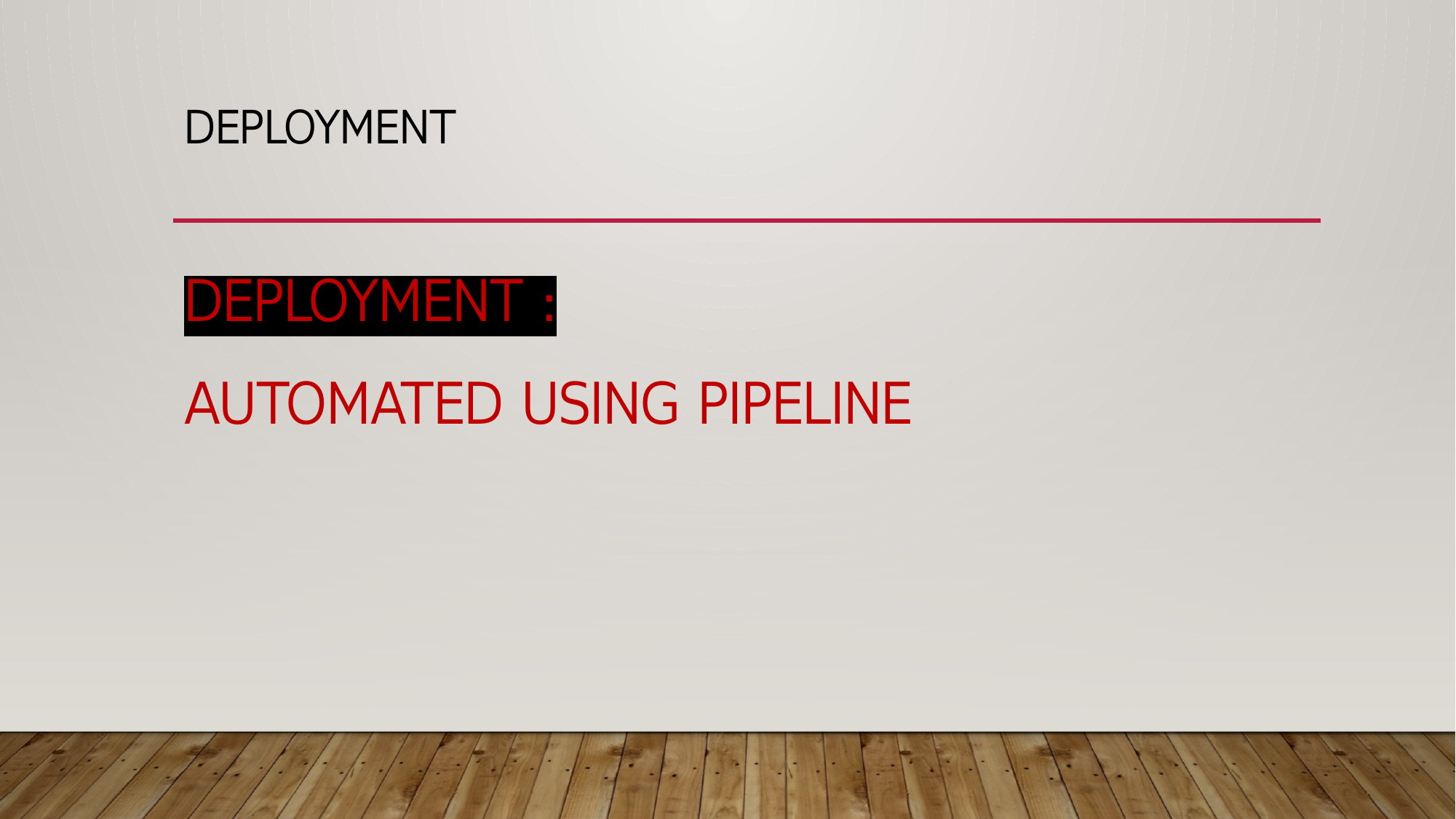

# deployment
DEPLOYMENT :
AUTOMATED USING PIPELINE